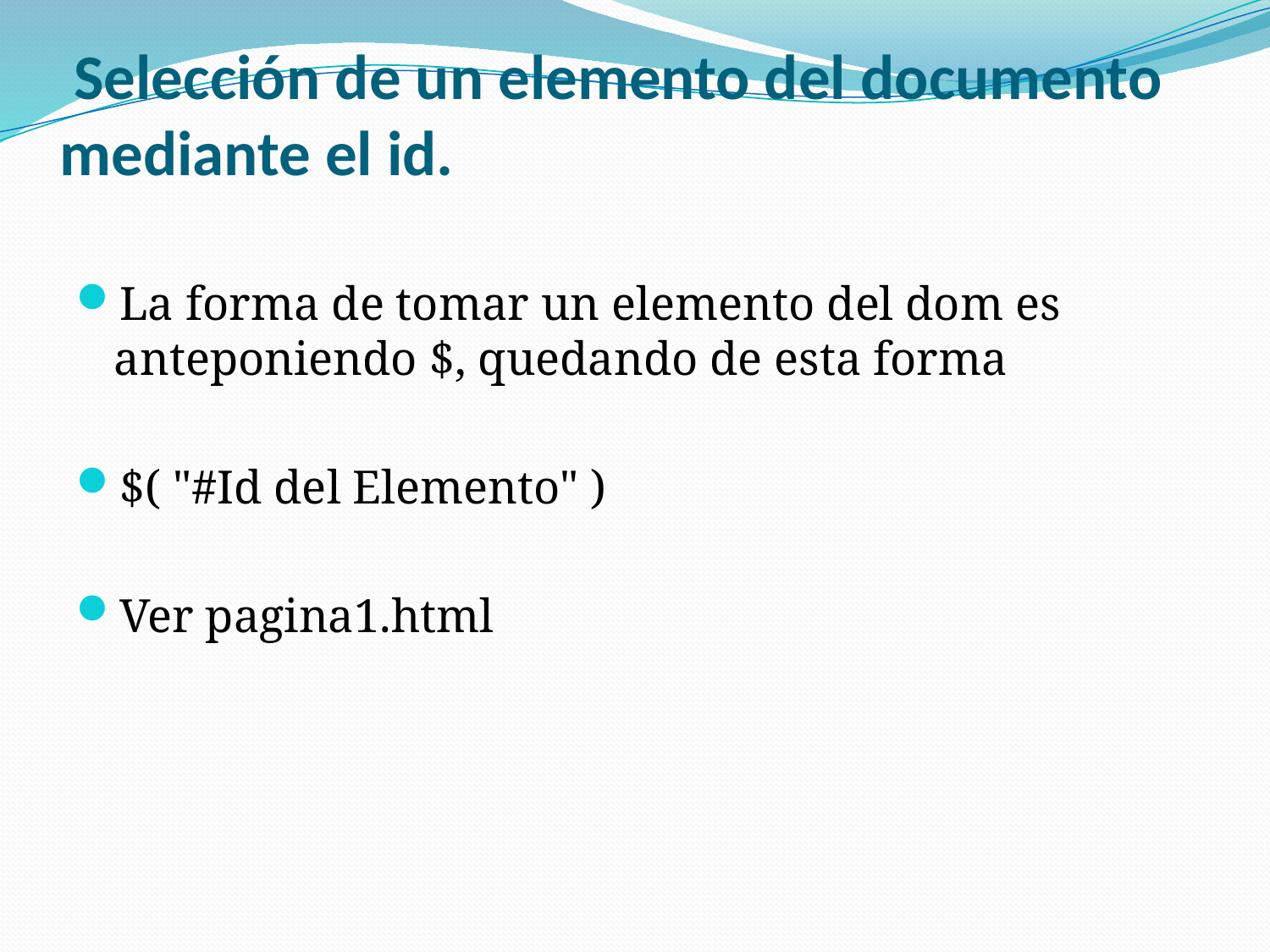

# Selección de un elemento del documento mediante el id.
La forma de tomar un elemento del dom es anteponiendo $, quedando de esta forma

$( "#Id del Elemento" )

Ver pagina1.html